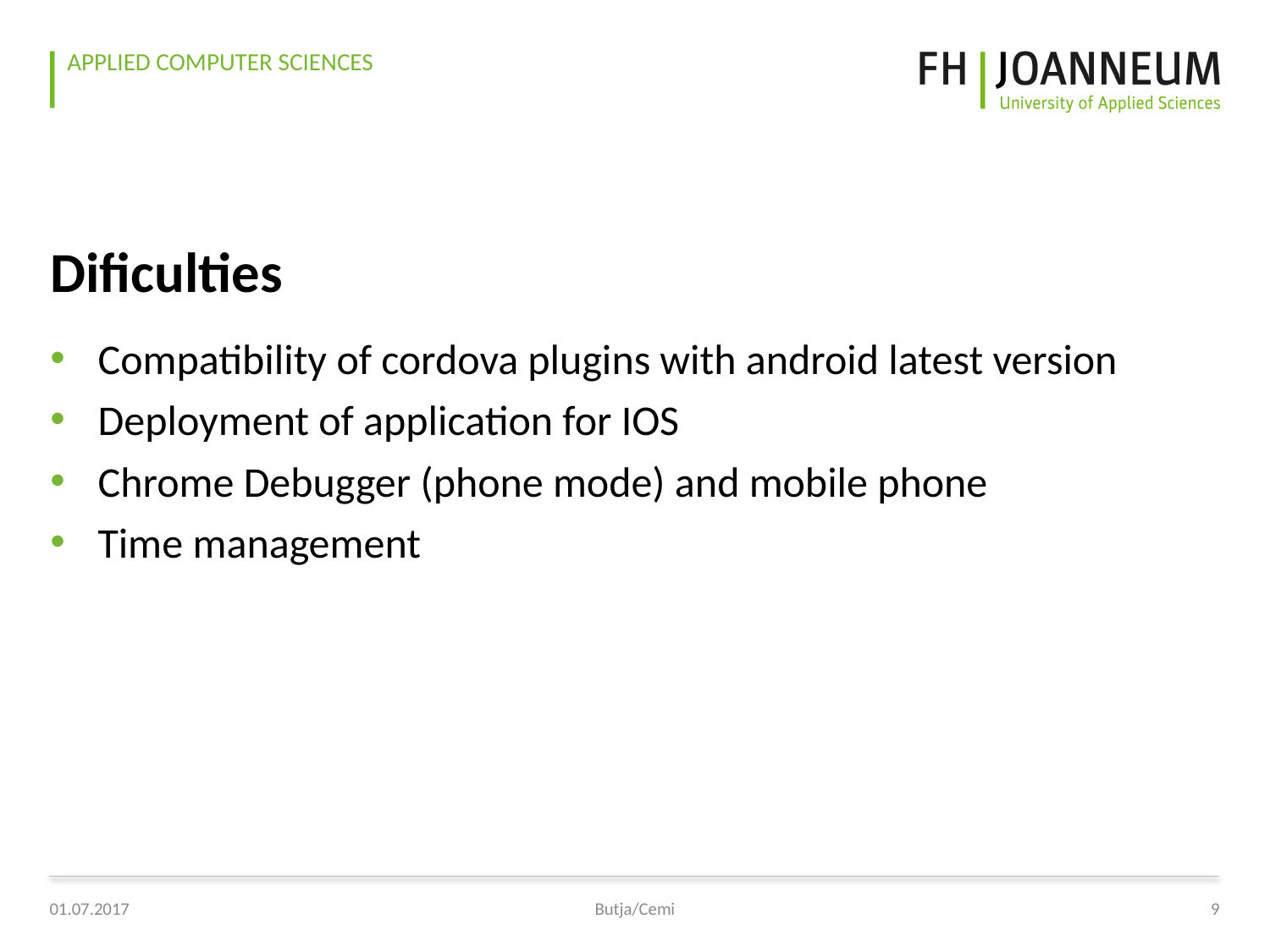

# Dificulties
Compatibility of cordova plugins with android latest version
Deployment of application for IOS
Chrome Debugger (phone mode) and mobile phone
Time management

01.07.2017
Butja/Cemi
9